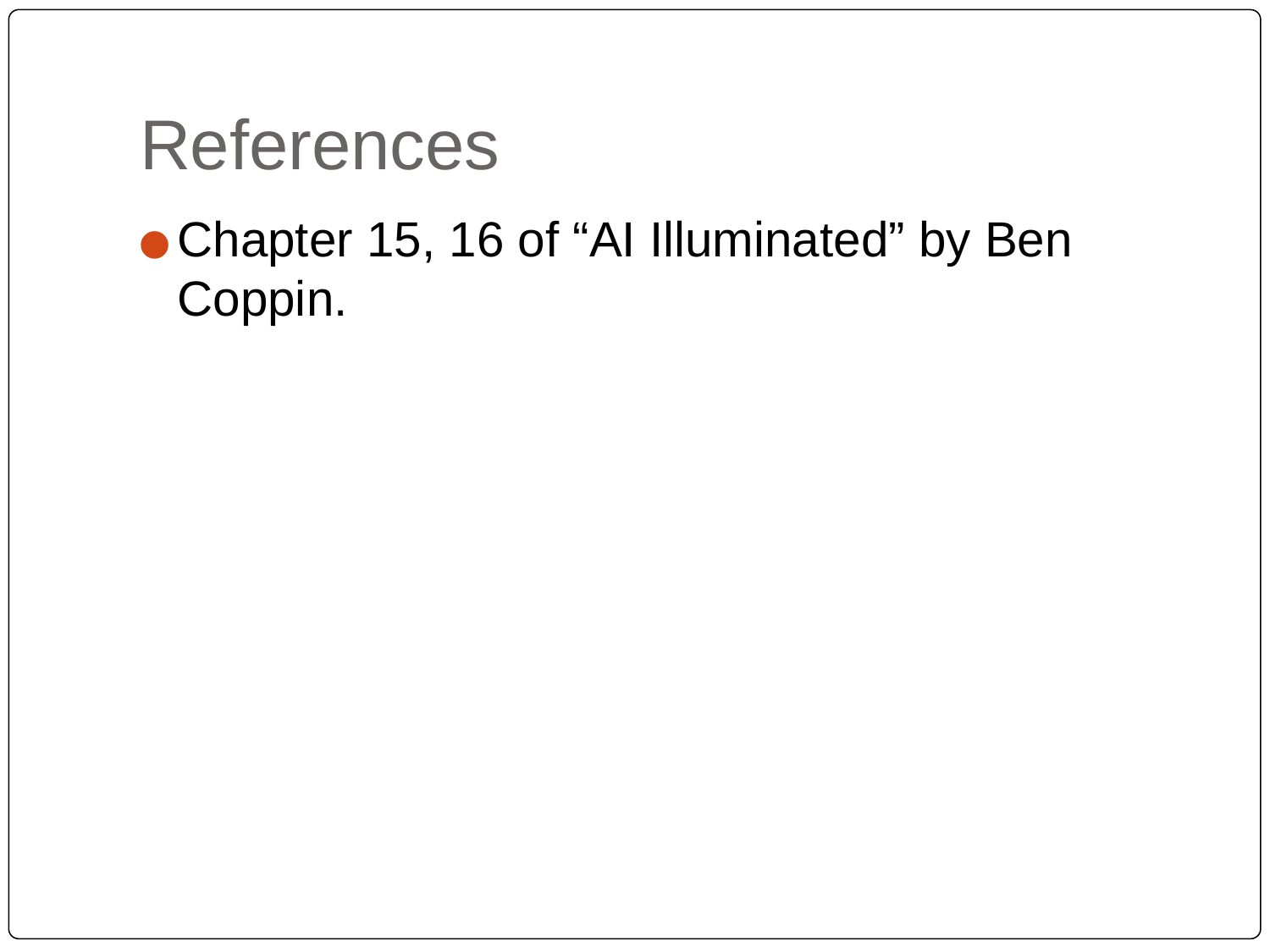

# References
Chapter 15, 16 of “AI Illuminated” by Ben Coppin.